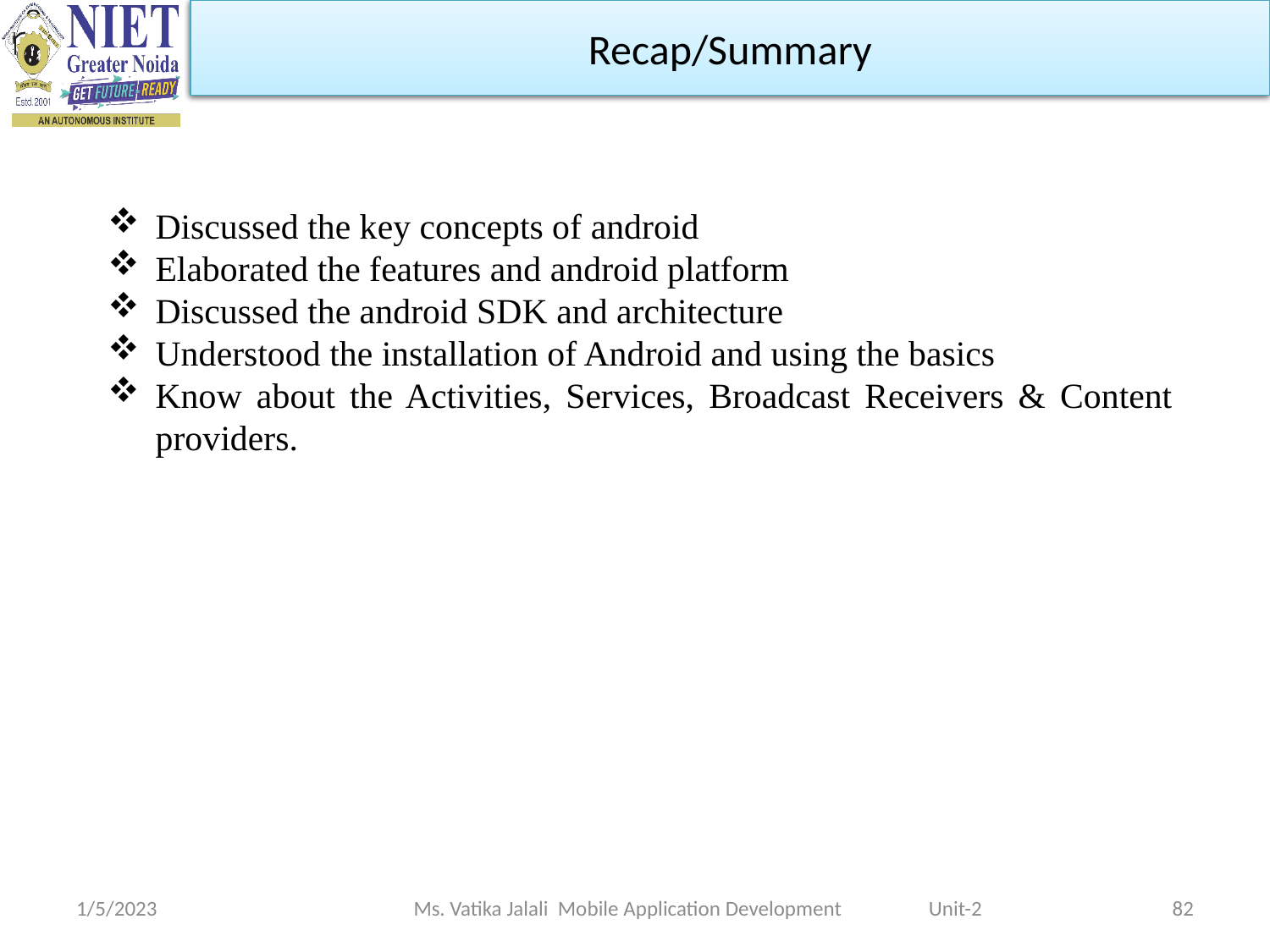

Recap/Summary
Discussed the key concepts of android
Elaborated the features and android platform
Discussed the android SDK and architecture
Understood the installation of Android and using the basics
Know about the Activities, Services, Broadcast Receivers & Content providers.

1/5/2023
Ms. Vatika Jalali  Mobile Application Development                  Unit-2
82